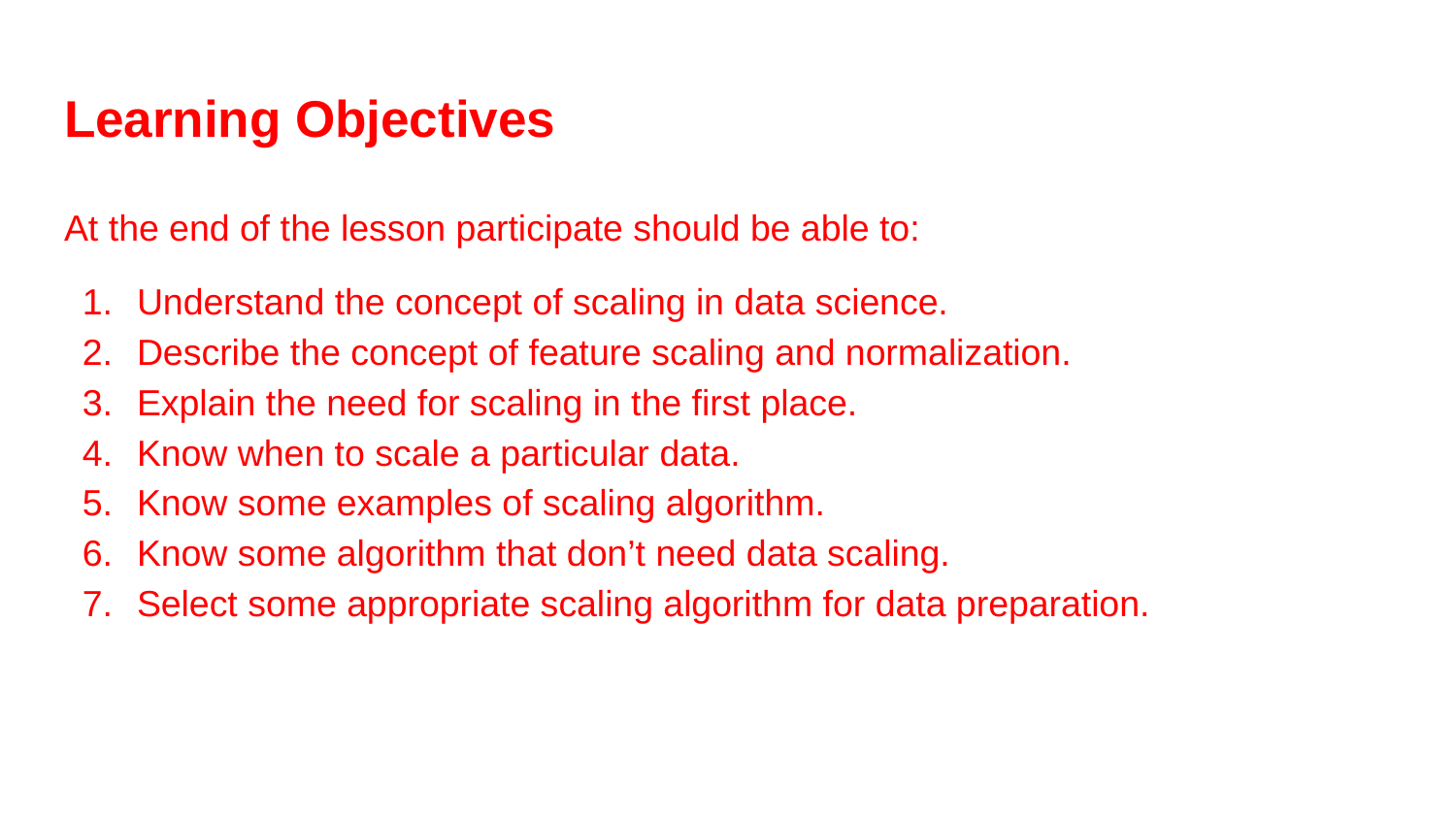

# Learning Objectives
At the end of the lesson participate should be able to:
Understand the concept of scaling in data science.
Describe the concept of feature scaling and normalization.
Explain the need for scaling in the first place.
Know when to scale a particular data.
Know some examples of scaling algorithm.
Know some algorithm that don’t need data scaling.
Select some appropriate scaling algorithm for data preparation.